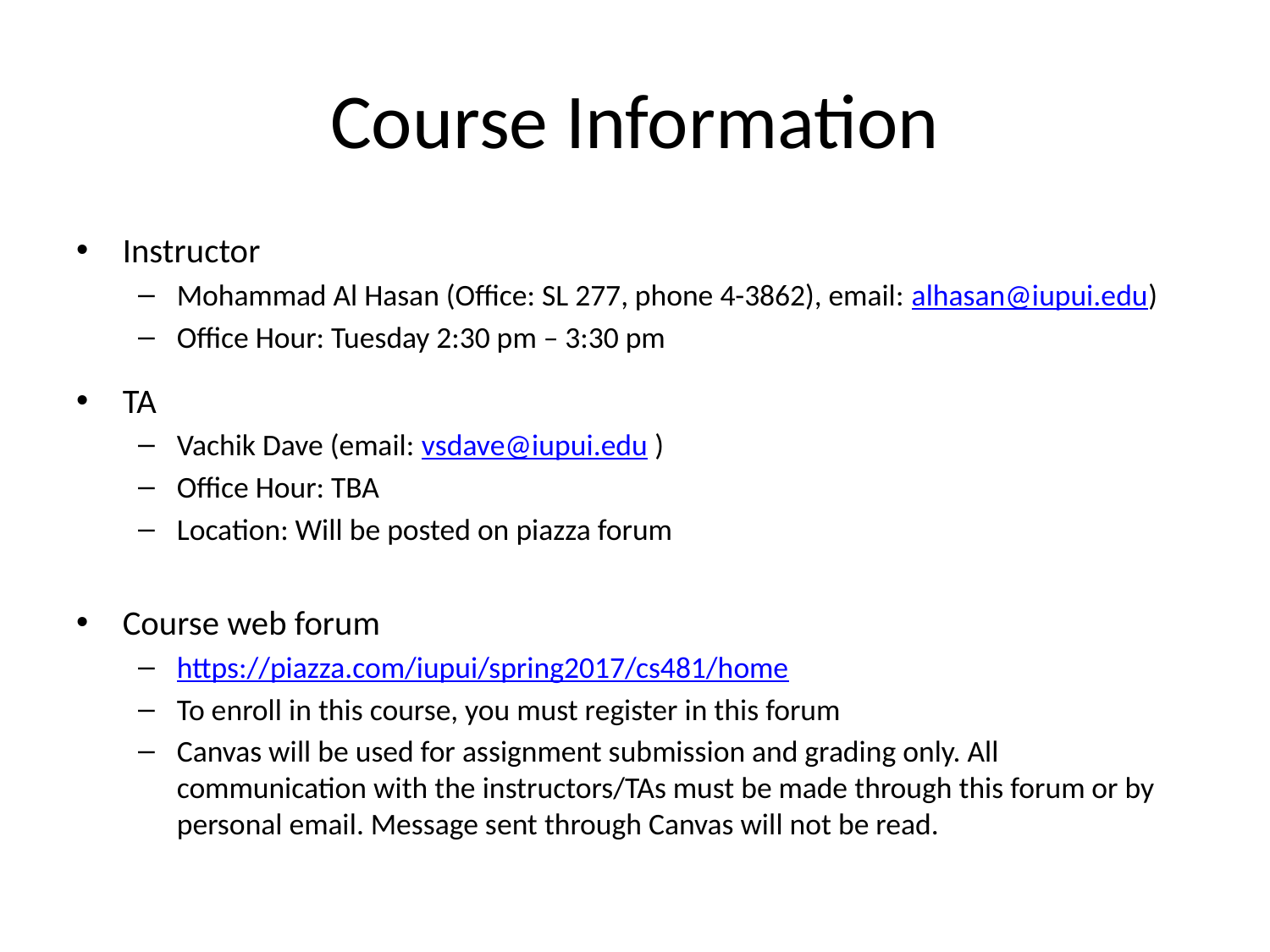

# Course Information
Instructor
Mohammad Al Hasan (Office: SL 277, phone 4-3862), email: alhasan@iupui.edu)
Office Hour: Tuesday 2:30 pm – 3:30 pm

TA
Vachik Dave (email: vsdave@iupui.edu )
Office Hour: TBA
Location: Will be posted on piazza forum

Course web forum
https://piazza.com/iupui/spring2017/cs481/home
To enroll in this course, you must register in this forum
Canvas will be used for assignment submission and grading only. All communication with the instructors/TAs must be made through this forum or by personal email. Message sent through Canvas will not be read.